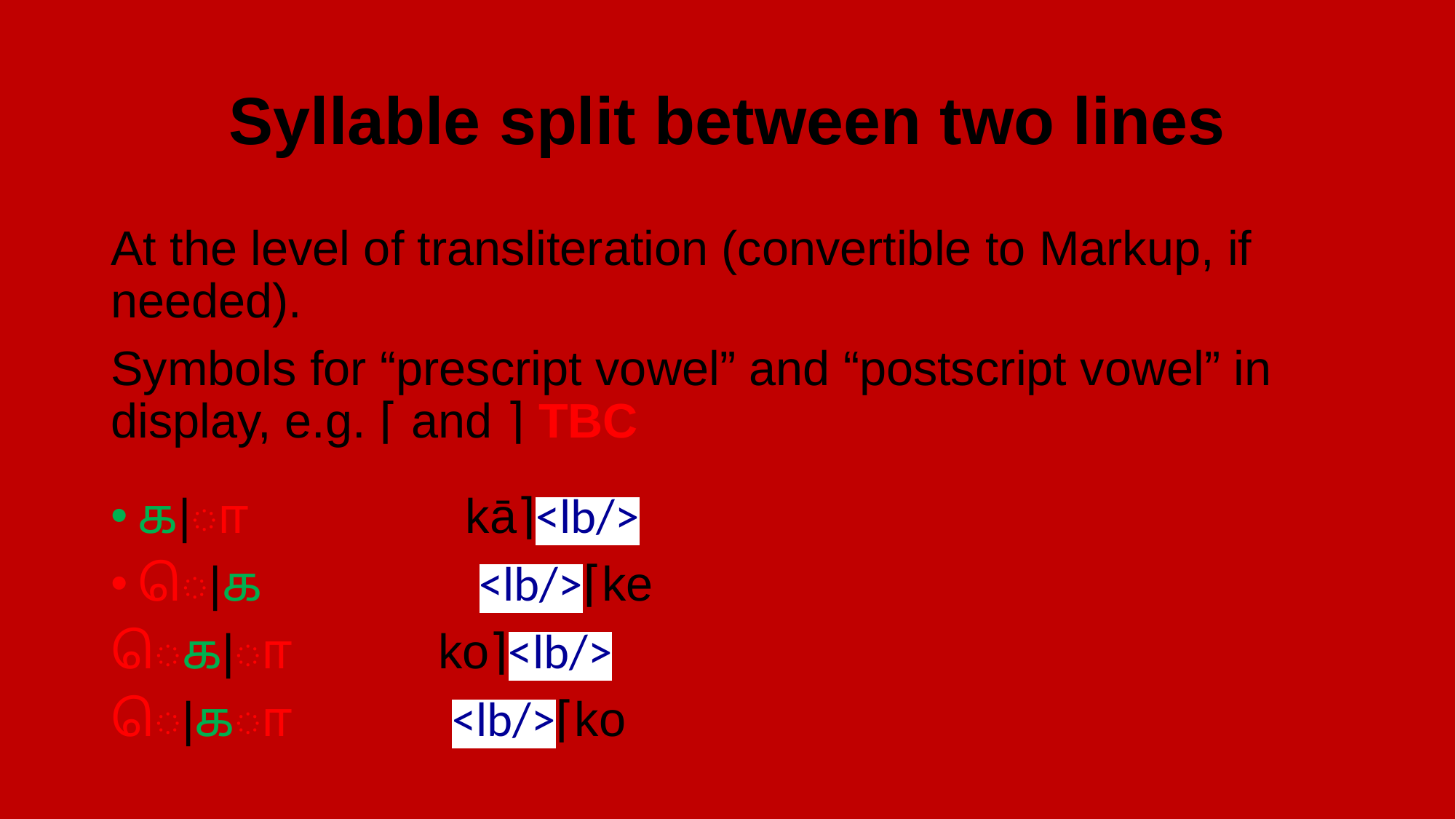

# Syllable split between two lines
At the level of transliteration (convertible to Markup, if needed).
Symbols for “prescript vowel” and “postscript vowel” in display, e.g. ⌈ and ⌉ TBC

க|ா		kā⌉<lb/>
ெ|க		 <lb/>⌈ke
ெக|ா		ko⌉<lb/>
ெ|கா		 <lb/>⌈ko